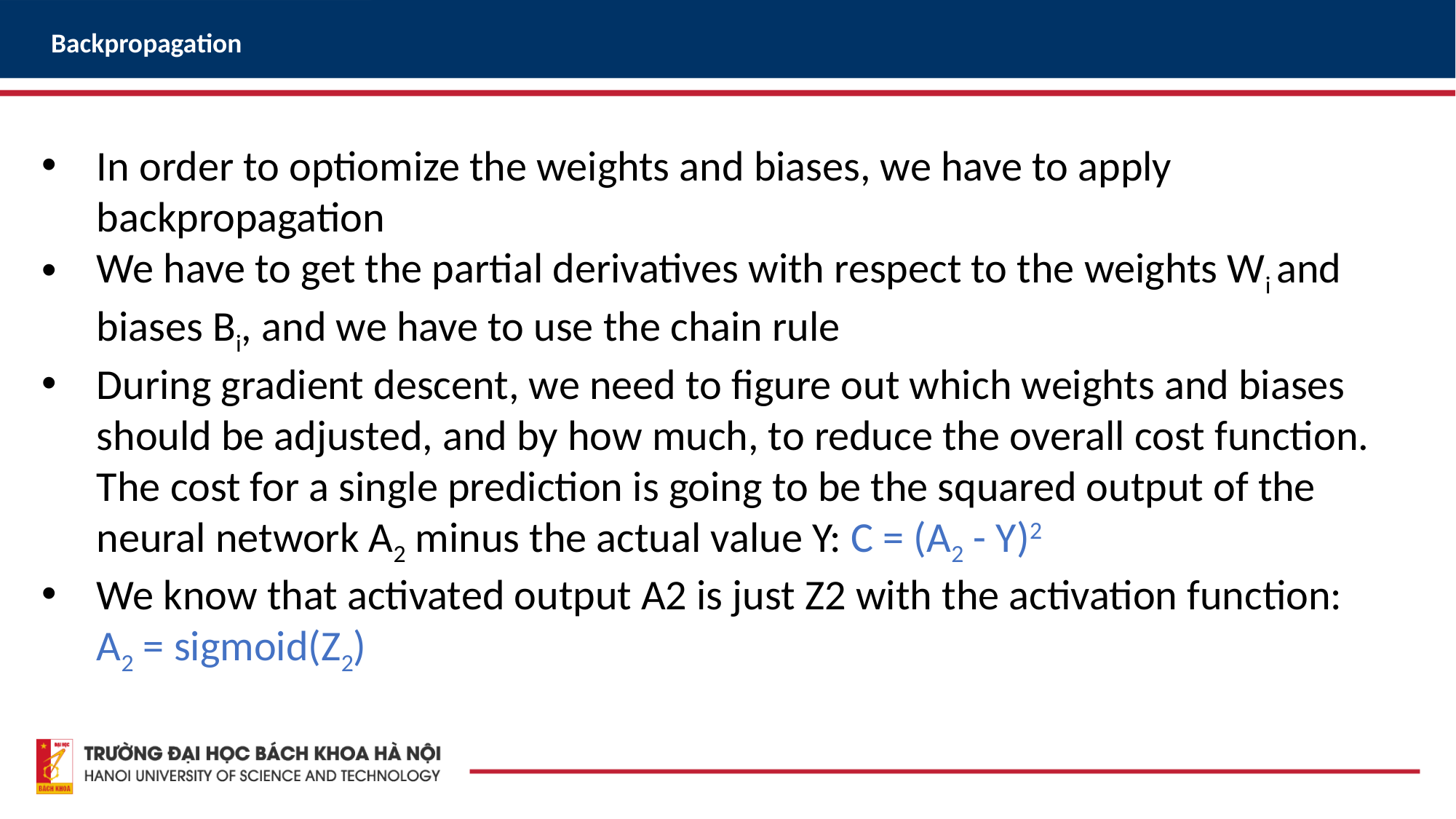

Backpropagation
In order to optiomize the weights and biases, we have to apply backpropagation
We have to get the partial derivatives with respect to the weights Wi and biases Bi, and we have to use the chain rule
During gradient descent, we need to figure out which weights and biases should be adjusted, and by how much, to reduce the overall cost function. The cost for a single prediction is going to be the squared output of the neural network A2 minus the actual value Y: C = (A2 - Y)2
We know that activated output A2 is just Z2 with the activation function:
A2 = sigmoid(Z2)